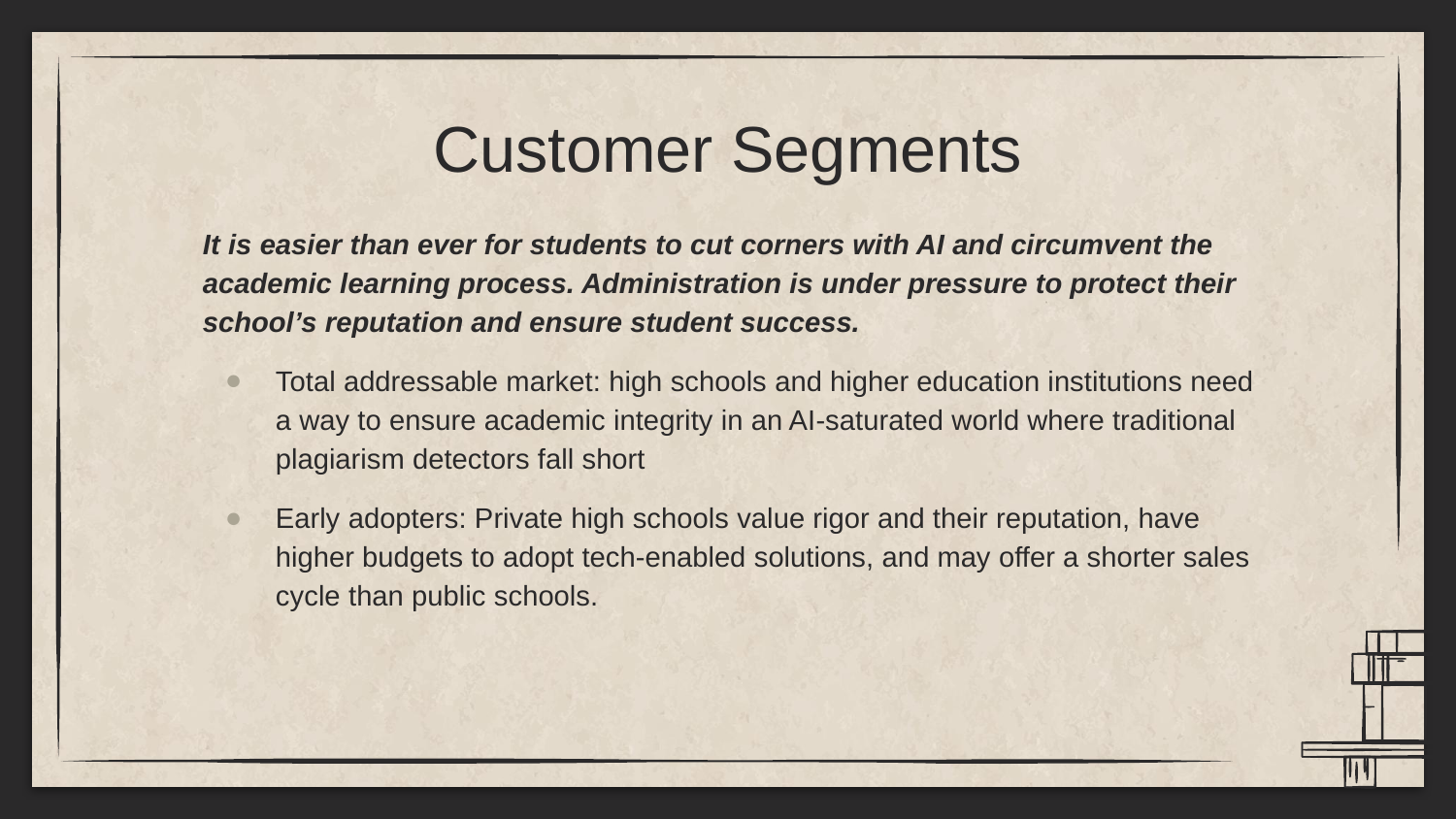

# Customer Segments
It is easier than ever for students to cut corners with AI and circumvent the academic learning process. Administration is under pressure to protect their school’s reputation and ensure student success.
Total addressable market: high schools and higher education institutions need a way to ensure academic integrity in an AI-saturated world where traditional plagiarism detectors fall short
Early adopters: Private high schools value rigor and their reputation, have higher budgets to adopt tech-enabled solutions, and may offer a shorter sales cycle than public schools.